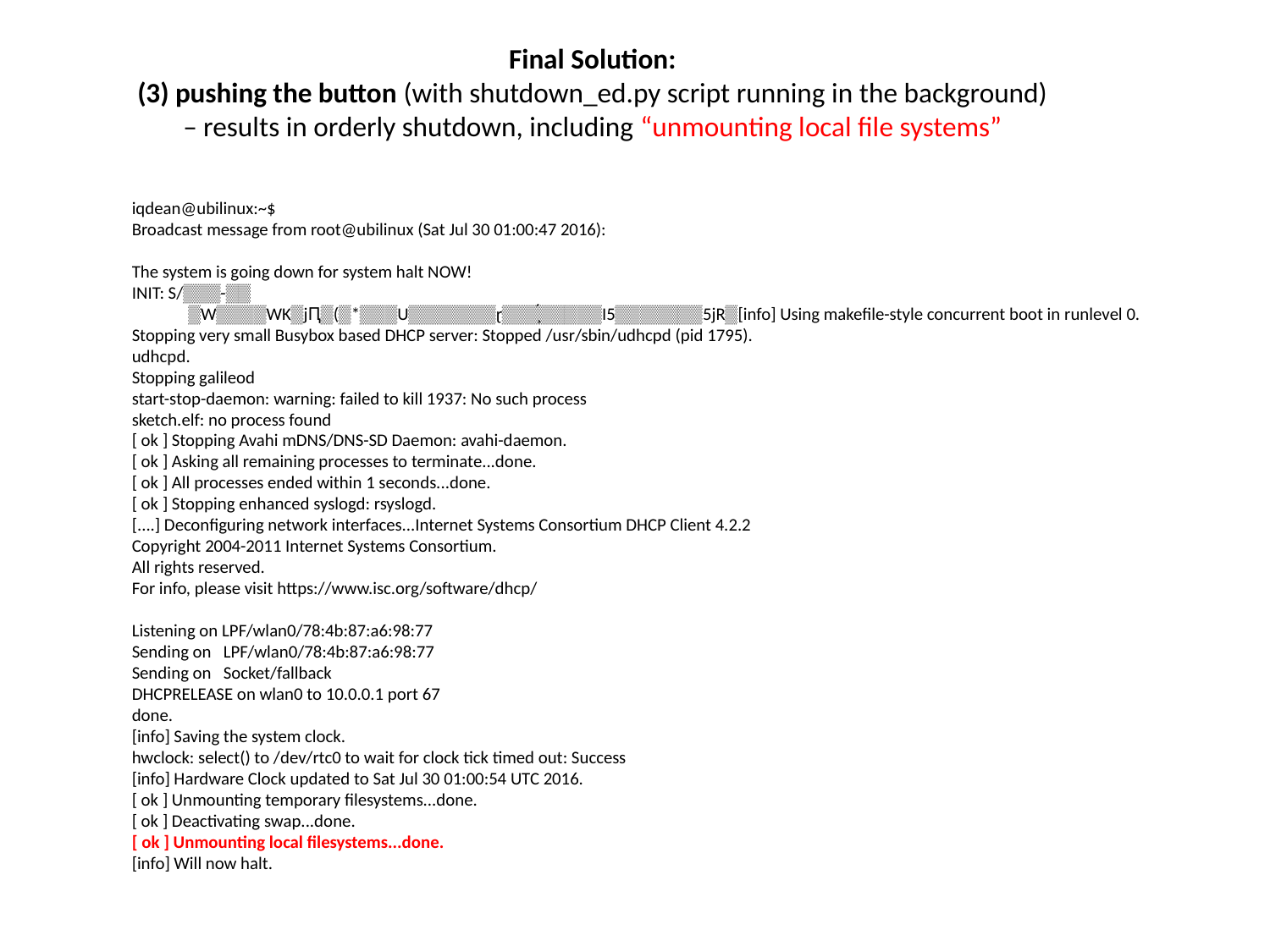

# Final Solution: (3) pushing the button (with shutdown_ed.py script running in the background) – results in orderly shutdown, including “unmounting local file systems”

iqdean@ubilinux:~$
Broadcast message from root@ubilinux (Sat Jul 30 01:00:47 2016):

The system is going down for system halt NOW!
INIT: S/▒▒▒-▒▒
              ▒W▒▒▒▒WK▒jԤ▒(▒*▒▒▒U▒▒▒▒▒▒▒ɽ▒▒▒͕́▒▒▒▒▒I5▒▒▒▒▒▒▒5jR▒[info] Using makefile-style concurrent boot in runlevel 0.
Stopping very small Busybox based DHCP server: Stopped /usr/sbin/udhcpd (pid 1795).
udhcpd.
Stopping galileod
start-stop-daemon: warning: failed to kill 1937: No such process
sketch.elf: no process found
[ ok ] Stopping Avahi mDNS/DNS-SD Daemon: avahi-daemon.
[ ok ] Asking all remaining processes to terminate...done.
[ ok ] All processes ended within 1 seconds...done.
[ ok ] Stopping enhanced syslogd: rsyslogd.
[....] Deconfiguring network interfaces...Internet Systems Consortium DHCP Client 4.2.2
Copyright 2004-2011 Internet Systems Consortium.
All rights reserved.
For info, please visit https://www.isc.org/software/dhcp/

Listening on LPF/wlan0/78:4b:87:a6:98:77
Sending on   LPF/wlan0/78:4b:87:a6:98:77
Sending on   Socket/fallback
DHCPRELEASE on wlan0 to 10.0.0.1 port 67
done.
[info] Saving the system clock.
hwclock: select() to /dev/rtc0 to wait for clock tick timed out: Success
[info] Hardware Clock updated to Sat Jul 30 01:00:54 UTC 2016.
[ ok ] Unmounting temporary filesystems...done.
[ ok ] Deactivating swap...done.
[ ok ] Unmounting local filesystems...done.
[info] Will now halt.